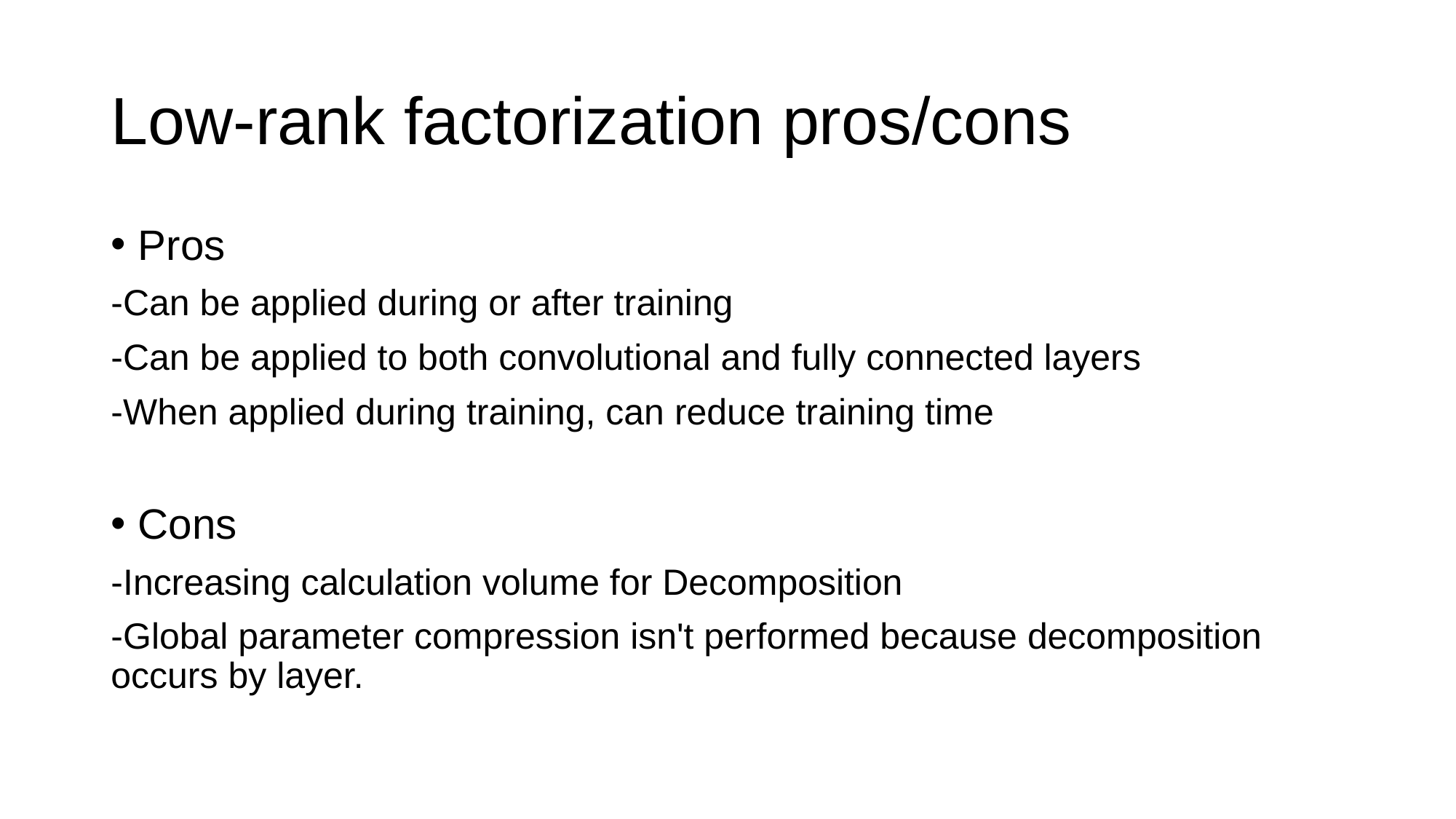

# Low-rank factorization pros/cons
Pros
-Can be applied during or after training
-Can be applied to both convolutional and fully connected layers
-When applied during training, can reduce training time

Cons
-Increasing calculation volume for Decomposition
-Global parameter compression isn't performed because decomposition occurs by layer.